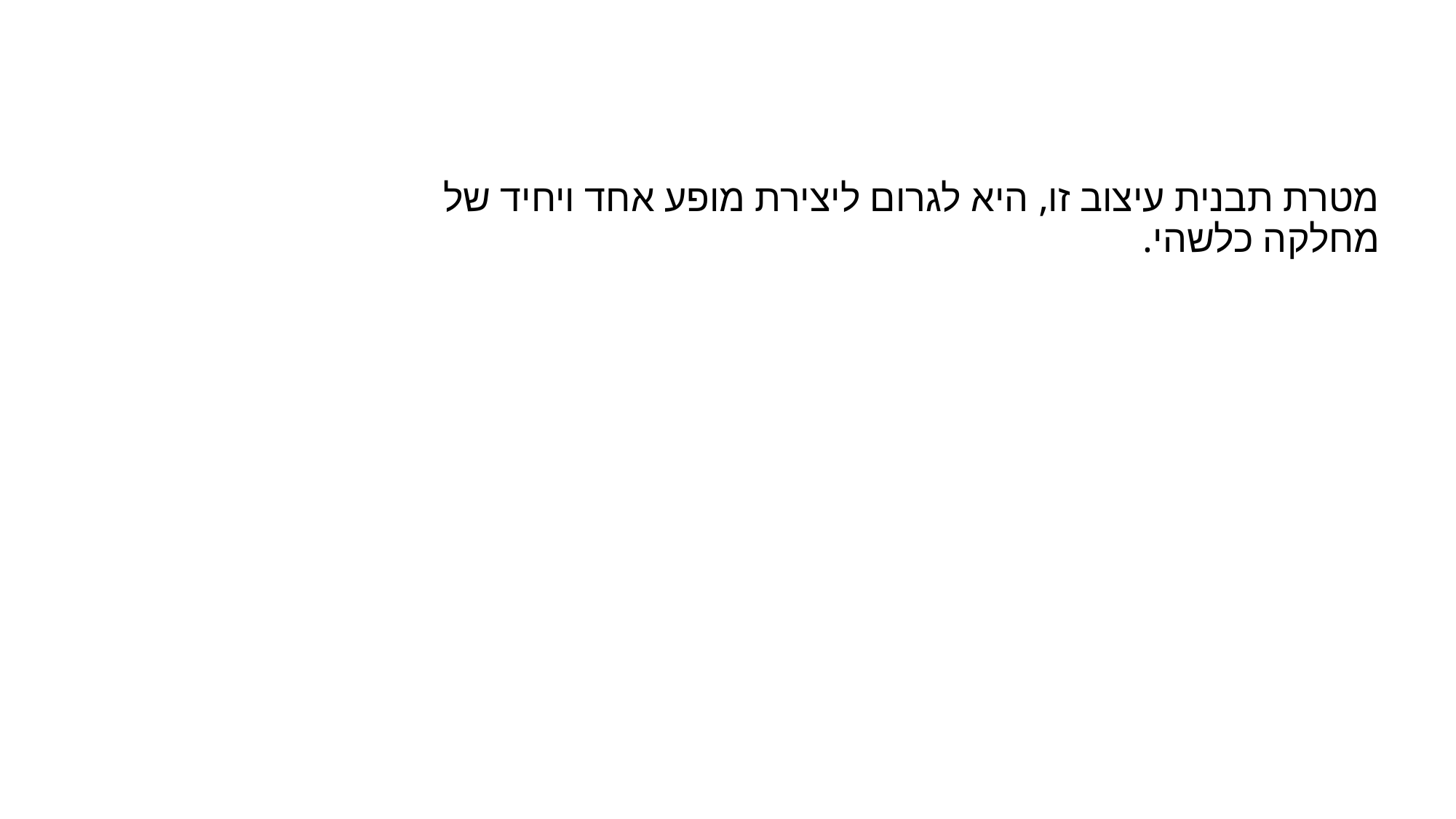

# מטרת תבנית עיצוב זו, היא לגרום ליצירת מופע אחד ויחיד של מחלקה כלשהי.